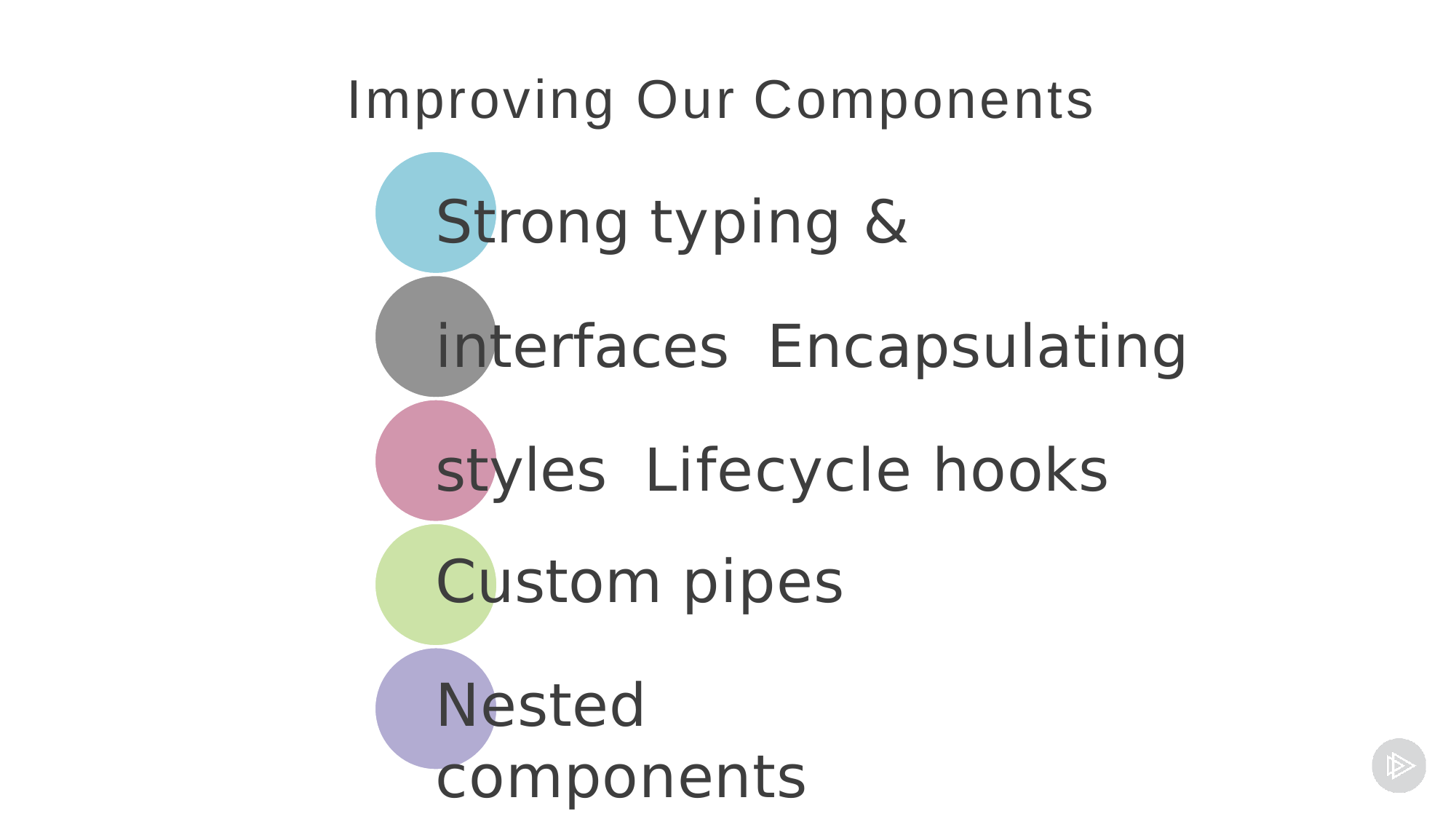

Improving Our Components
Strong typing & interfaces  Encapsulating styles  Lifecycle hooks

Custom pipes
Nested components